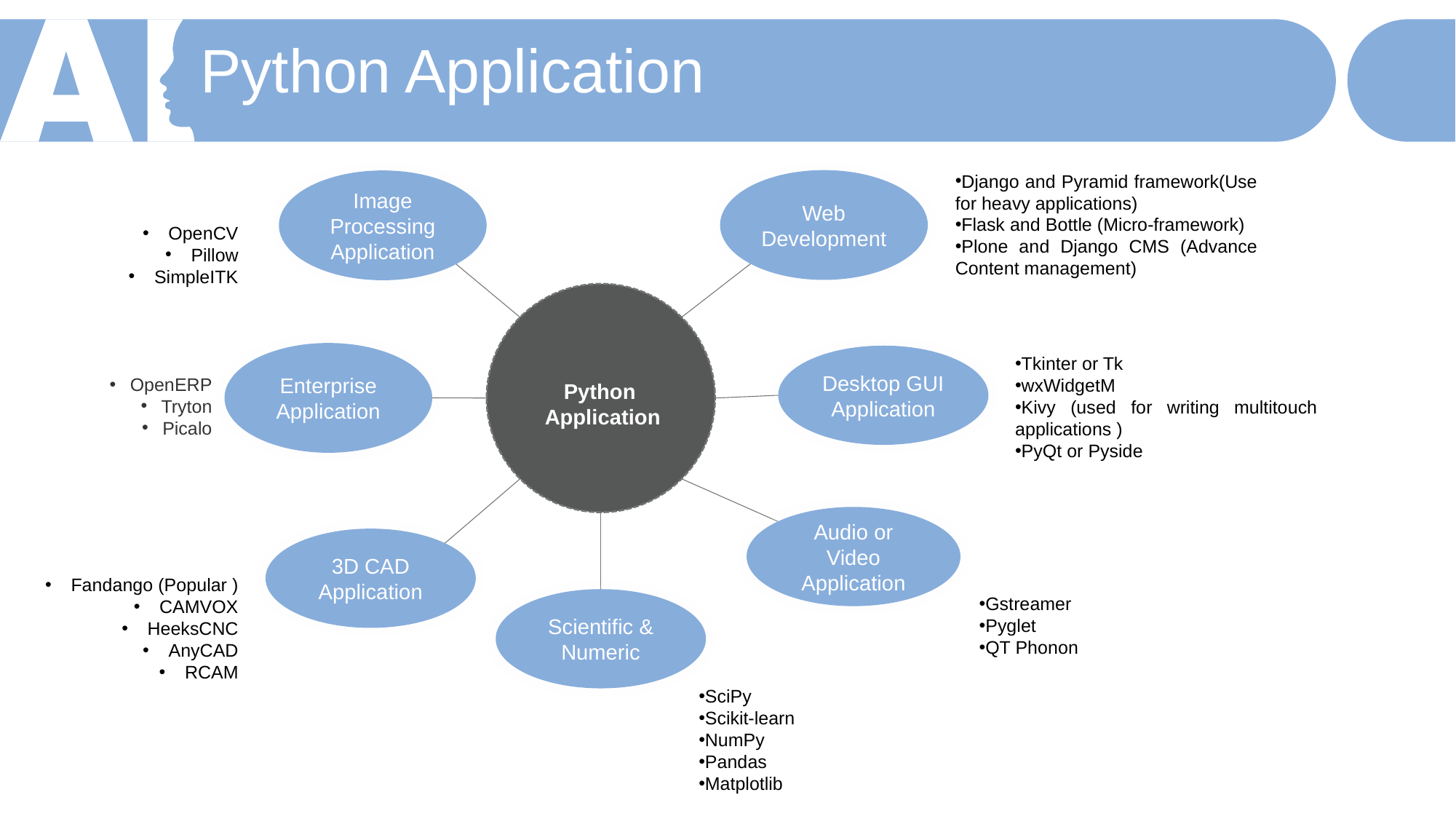

Python Application
Django and Pyramid framework(Use for heavy applications)
Flask and Bottle (Micro-framework)
Plone and Django CMS (Advance Content management)
Web Development
Image Processing Application
OpenCV
Pillow
SimpleITK

Enterprise Application
Desktop GUI Application
Tkinter or Tk
wxWidgetM
Kivy (used for writing multitouch applications )
PyQt or Pyside
OpenERP
Tryton
Picalo
Python
Application
Audio or Video Application
3D CAD Application
Fandango (Popular )
CAMVOX
HeeksCNC
AnyCAD
RCAM
Gstreamer
Pyglet
QT Phonon
Scientific & Numeric
SciPy
Scikit-learn
NumPy
Pandas
Matplotlib